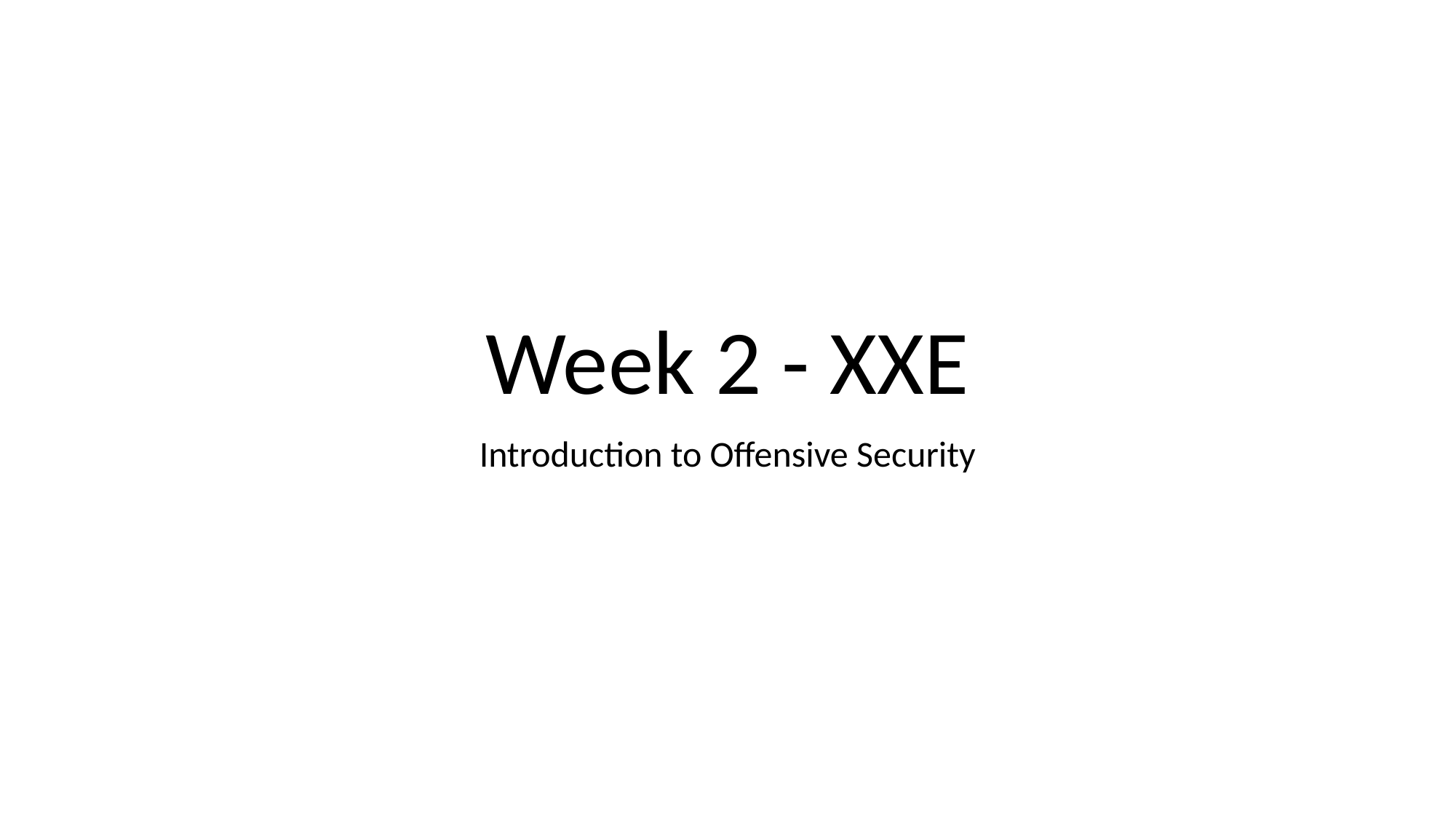

# Week 2 - XXE
Introduction to Offensive Security